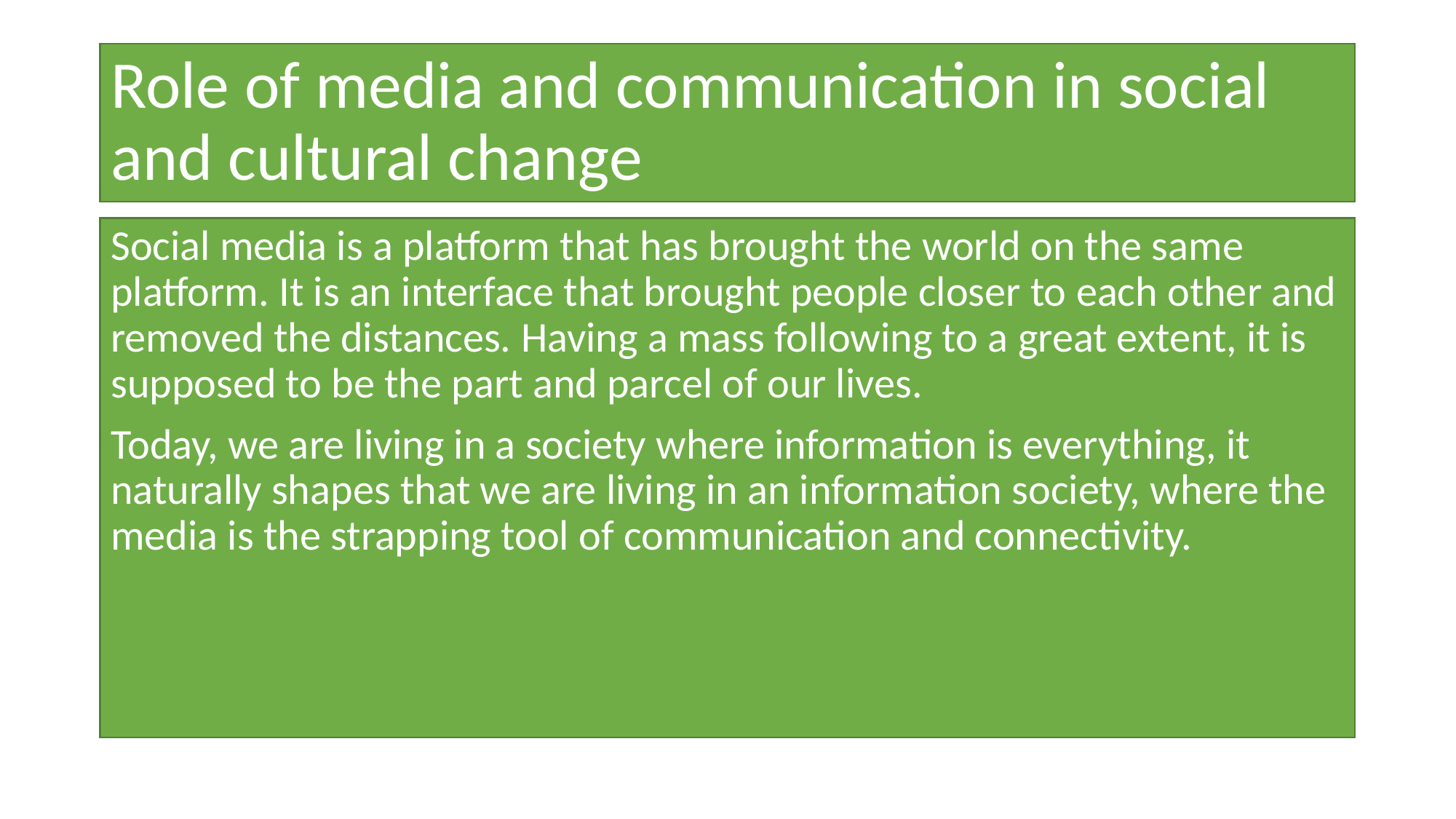

# Role of media and communication in social and cultural change
Social media is a platform that has brought the world on the same platform. It is an interface that brought people closer to each other and removed the distances. Having a mass following to a great extent, it is supposed to be the part and parcel of our lives.
Today, we are living in a society where information is everything, it naturally shapes that we are living in an information society, where the media is the strapping tool of communication and connectivity.